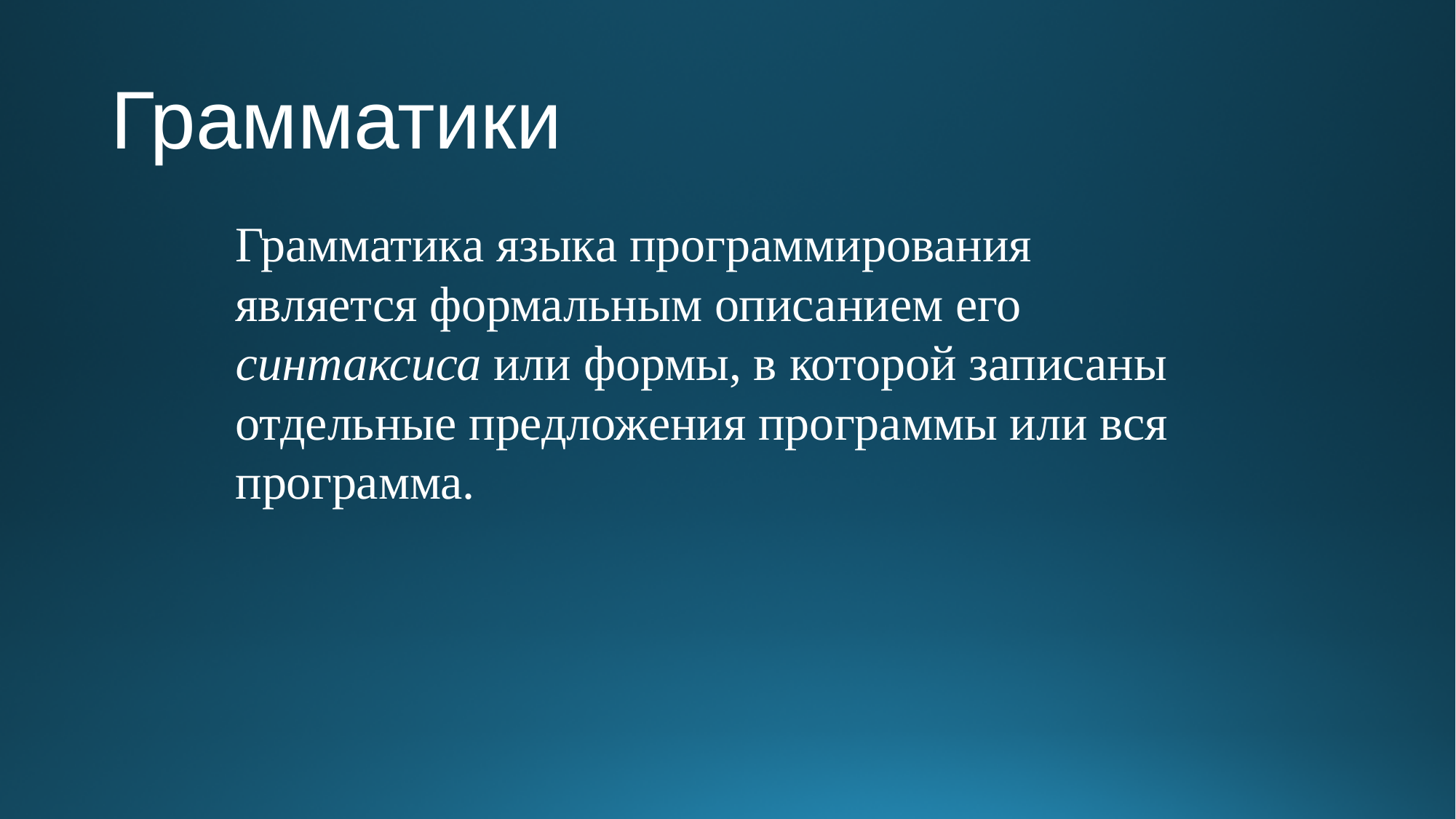

# Грамматики
Грамматика языка программирования является формальным описанием его синтаксиса или формы, в которой записаны отдельные предложения программы или вся программа.